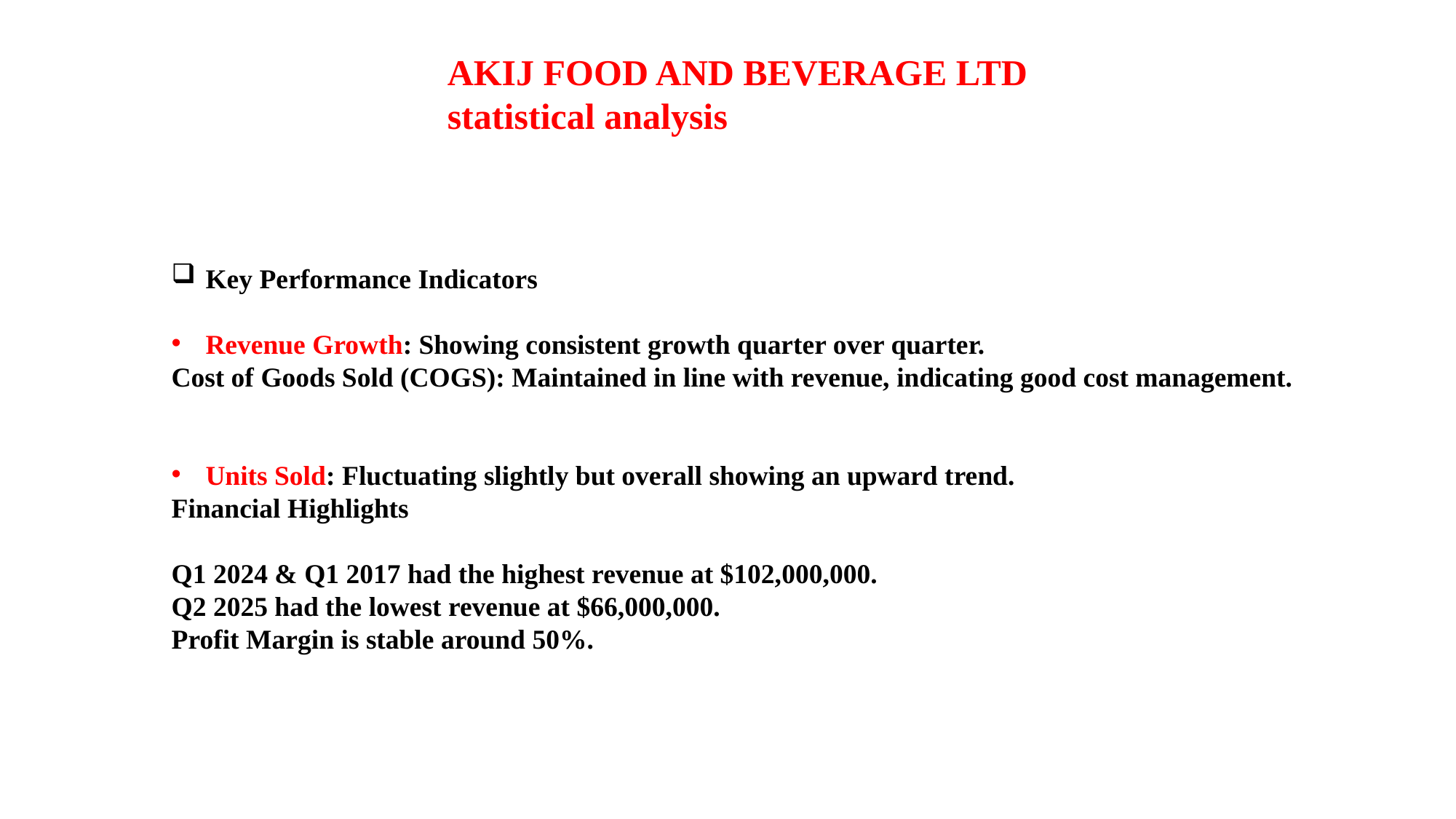

AKIJ FOOD AND BEVERAGE LTD statistical analysis
Key Performance Indicators

Revenue Growth: Showing consistent growth quarter over quarter.
Cost of Goods Sold (COGS): Maintained in line with revenue, indicating good cost management.

Units Sold: Fluctuating slightly but overall showing an upward trend.
Financial Highlights

Q1 2024 & Q1 2017 had the highest revenue at $102,000,000.
Q2 2025 had the lowest revenue at $66,000,000.
Profit Margin is stable around 50%.